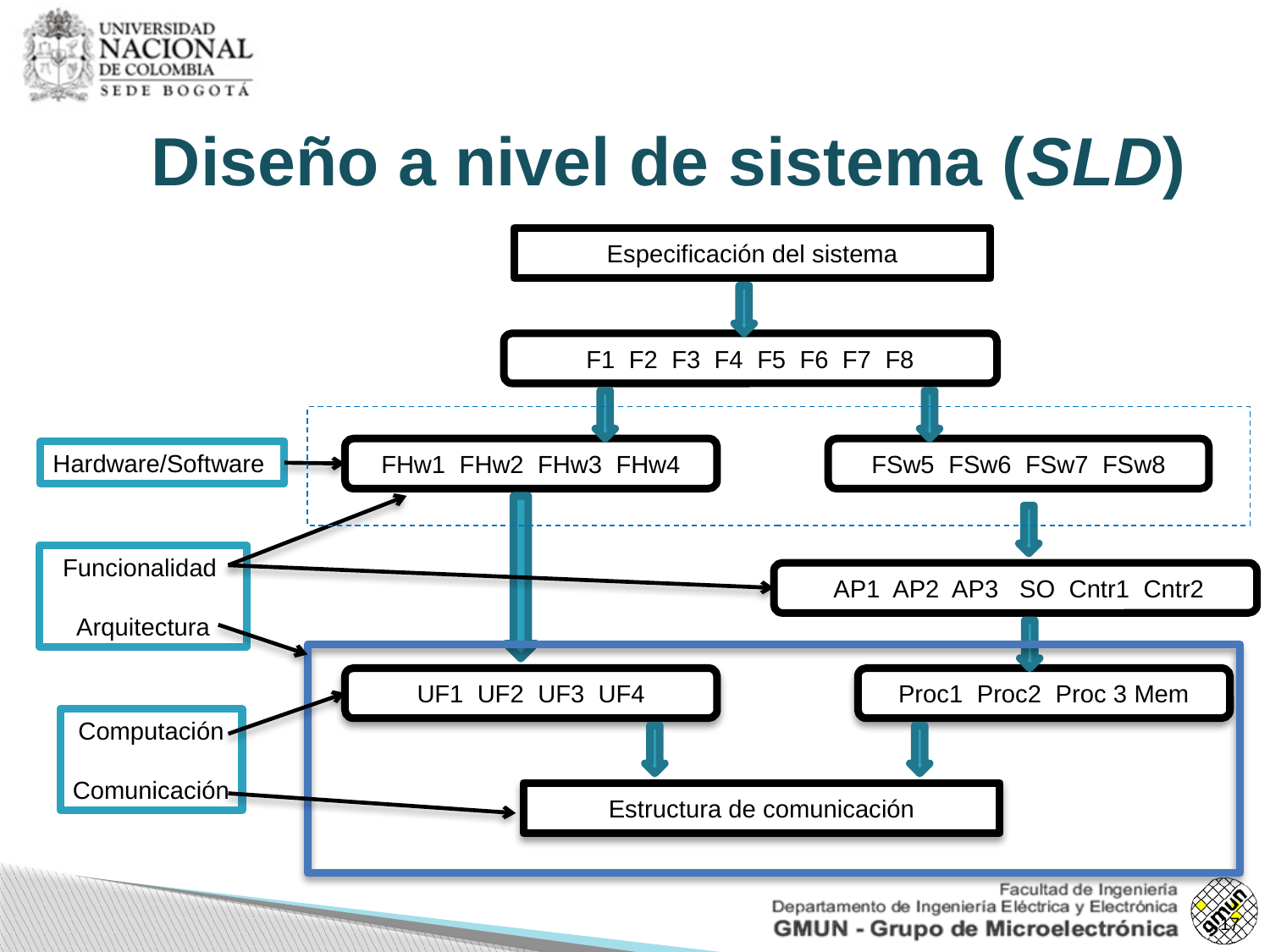

Diseño a nivel de sistema (SLD)
Especificación del sistema

F1  F2  F3  F4  F5  F6  F7  F8

FHw1  FHw2  FHw3  FHw4
FSw5  FSw6  FSw7  FSw8
Hardware/Software

Funcionalidad

Arquitectura
 AP1  AP2  AP3   SO  Cntr1  Cntr2

UF1  UF2  UF3  UF4
Proc1  Proc2  Proc 3 Mem
Computación

Comunicación

Estructura de comunicación
17